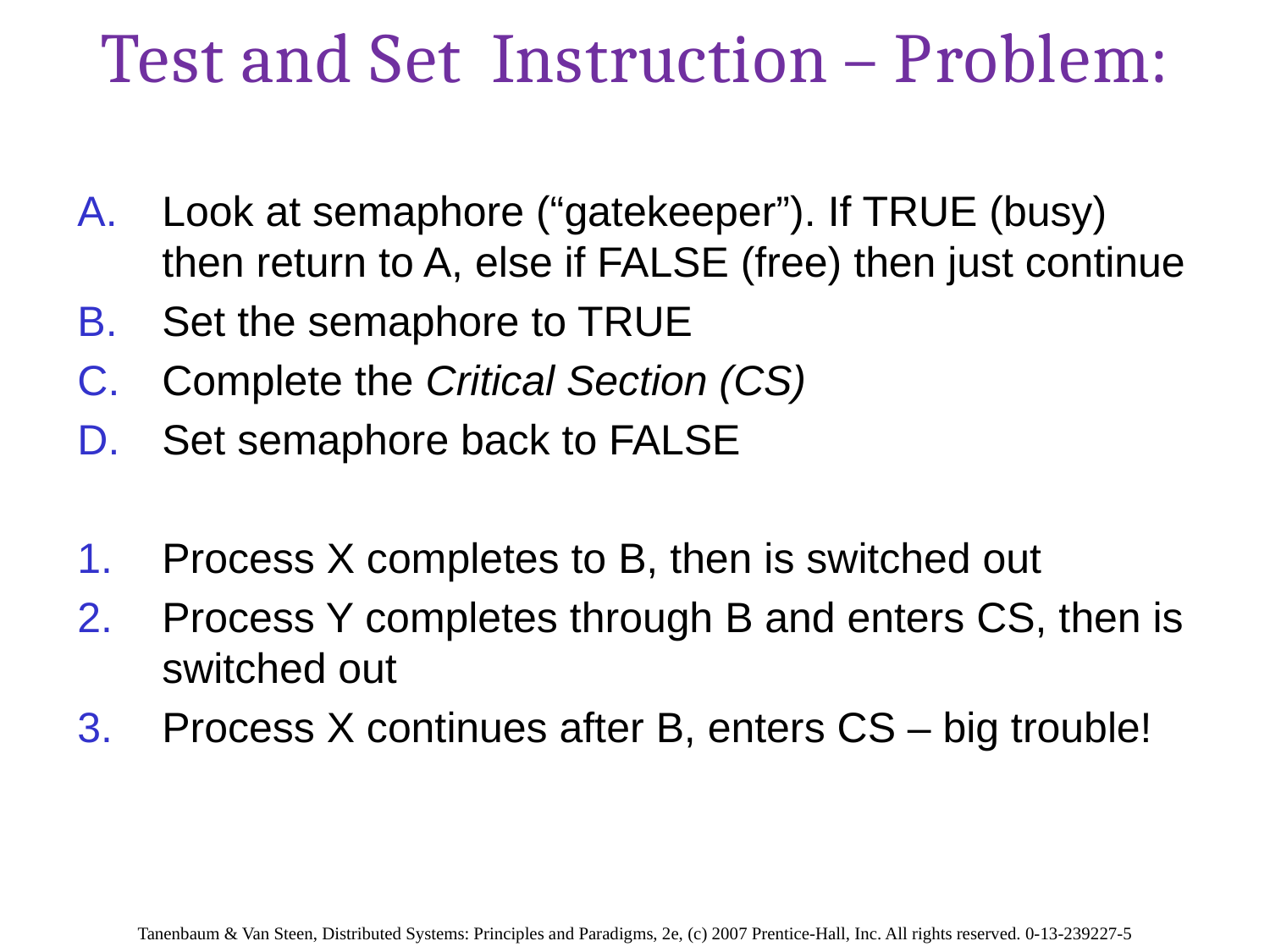

Test and Set  Instruction – Problem:
Look at semaphore (“gatekeeper”). If TRUE (busy) then return to A, else if FALSE (free) then just continue
Set the semaphore to TRUE
Complete the Critical Section (CS)
Set semaphore back to FALSE

Process X completes to B, then is switched out
Process Y completes through B and enters CS, then is switched out
Process X continues after B, enters CS – big trouble!
Tanenbaum & Van Steen, Distributed Systems: Principles and Paradigms, 2e, (c) 2007 Prentice-Hall, Inc. All rights reserved. 0-13-239227-5